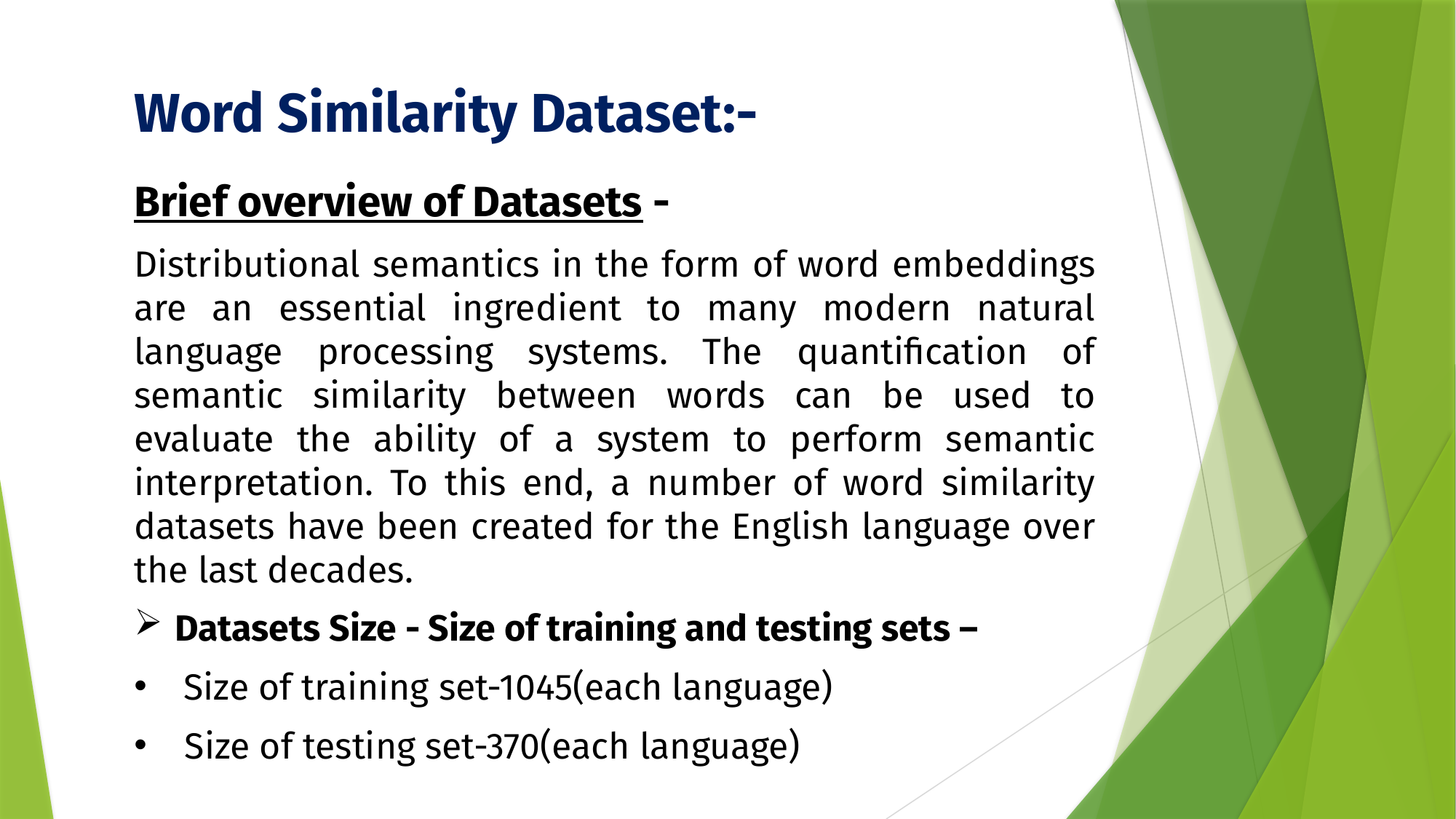

# Word Similarity Dataset:-
Brief overview of Datasets -
Distributional semantics in the form of word embeddings are an essential ingredient to many modern natural language processing systems. The quantification of semantic similarity between words can be used to evaluate the ability of a system to perform semantic interpretation. To this end, a number of word similarity datasets have been created for the English language over the last decades.
Datasets Size - Size of training and testing sets –
 Size of training set-1045(each language)
 Size of testing set-370(each language)